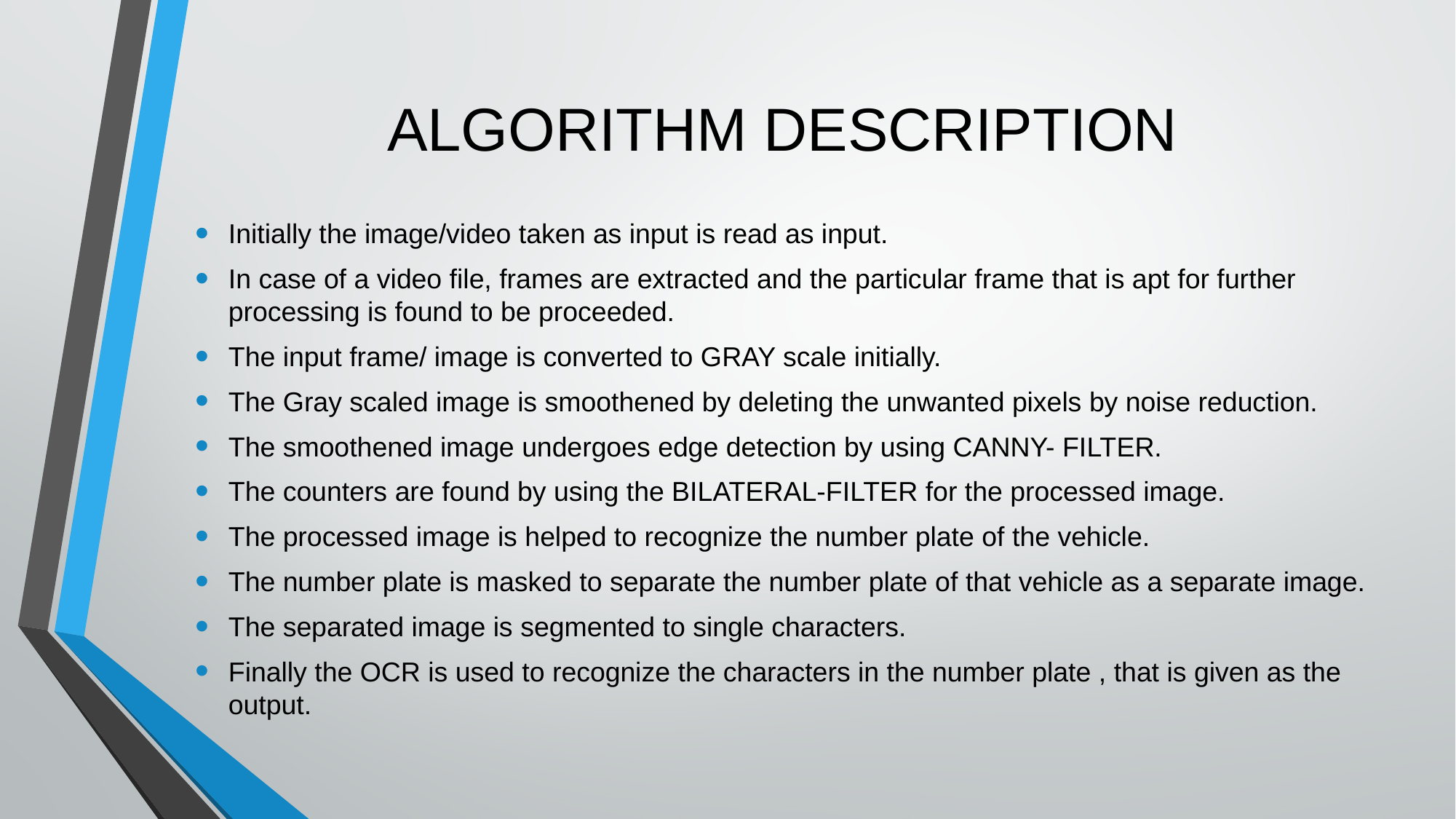

# ALGORITHM DESCRIPTION
Initially the image/video taken as input is read as input.
In case of a video file, frames are extracted and the particular frame that is apt for further processing is found to be proceeded.
The input frame/ image is converted to GRAY scale initially.
The Gray scaled image is smoothened by deleting the unwanted pixels by noise reduction.
The smoothened image undergoes edge detection by using CANNY- FILTER.
The counters are found by using the BILATERAL-FILTER for the processed image.
The processed image is helped to recognize the number plate of the vehicle.
The number plate is masked to separate the number plate of that vehicle as a separate image.
The separated image is segmented to single characters.
Finally the OCR is used to recognize the characters in the number plate , that is given as the output.